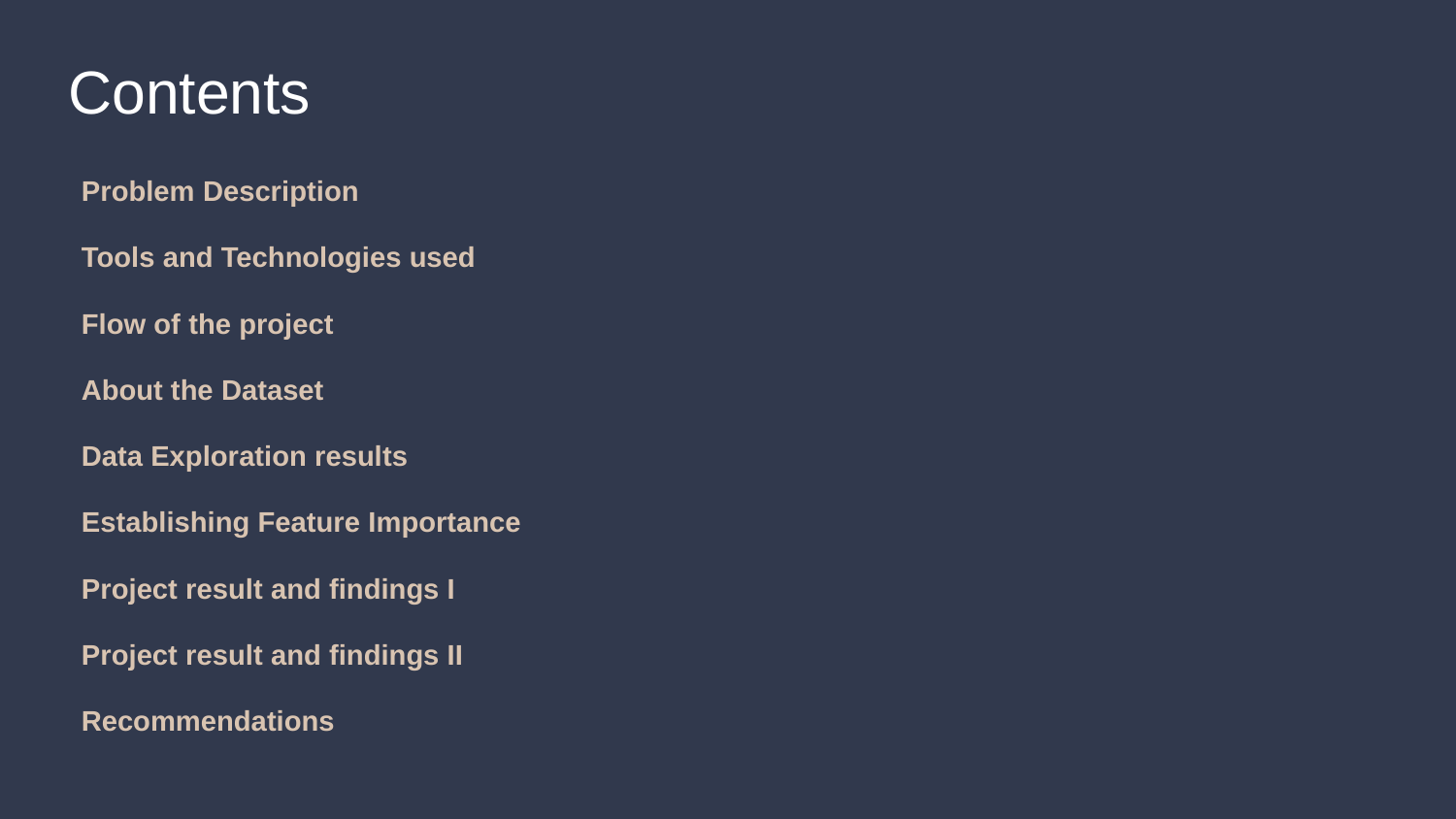

# Contents
Problem Description
Tools and Technologies used
Flow of the project
About the Dataset
Data Exploration results
Establishing Feature Importance
Project result and findings I
Project result and findings II
Recommendations

T